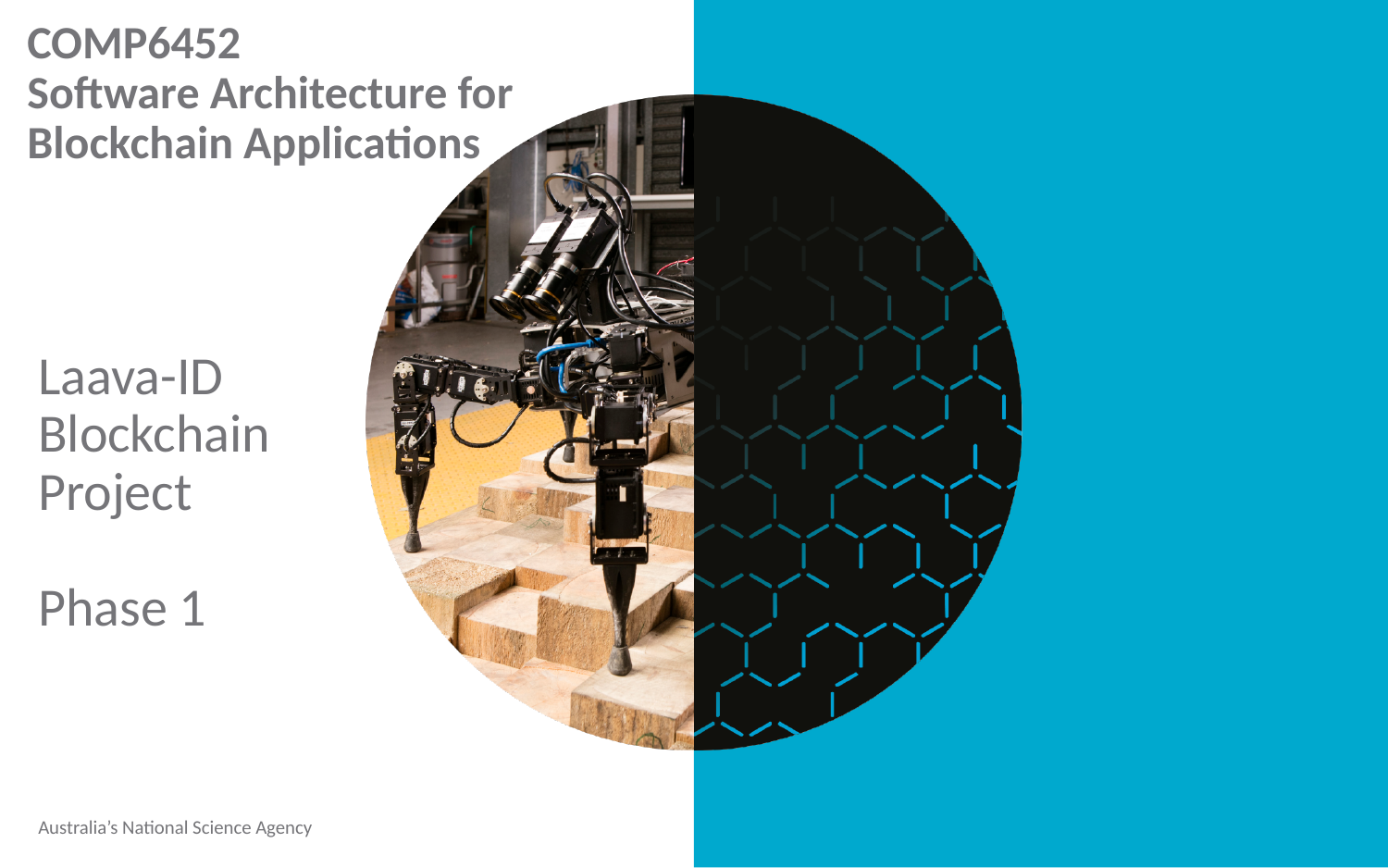

COMP6452
Software Architecture for Blockchain Applications
# Laava-ID Blockchain Project Phase 1